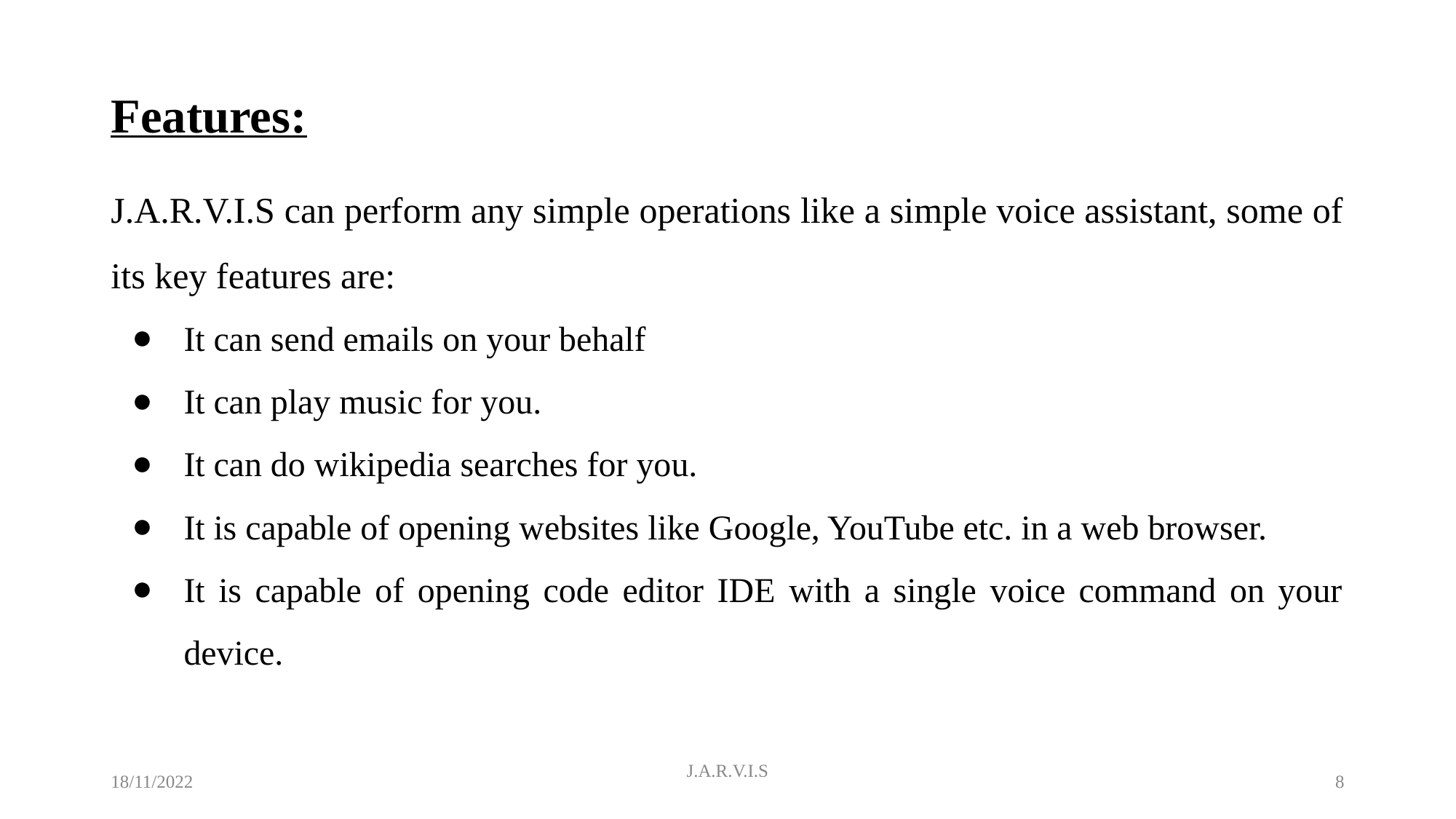

# Features:
J.A.R.V.I.S can perform any simple operations like a simple voice assistant, some of its key features are:
It can send emails on your behalf
It can play music for you.
It can do wikipedia searches for you.
It is capable of opening websites like Google, YouTube etc. in a web browser.
It is capable of opening code editor IDE with a single voice command on your device.

18/11/2022
J.A.R.V.I.S

8